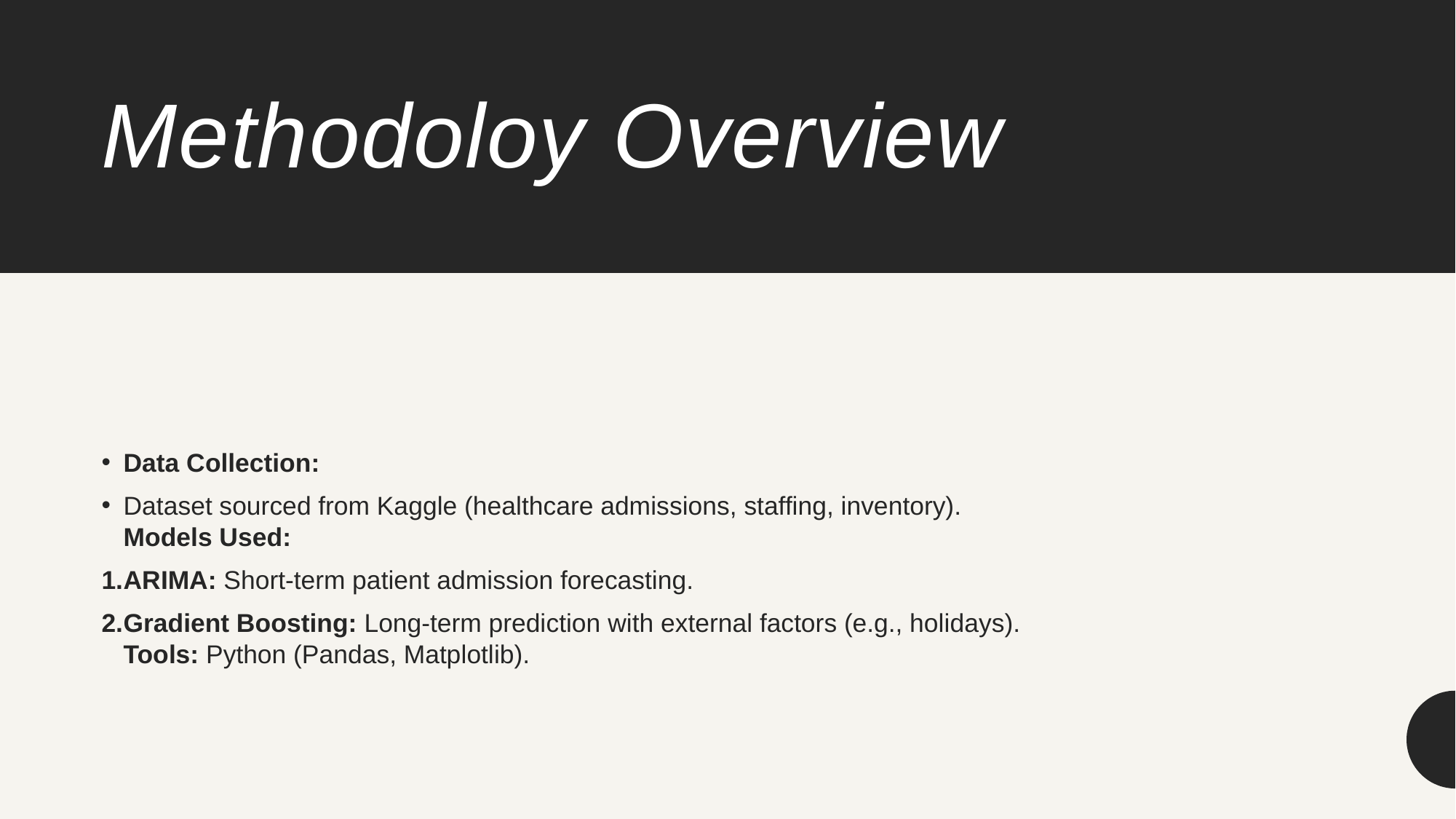

# Methodoloy Overview

Data Collection:
Dataset sourced from Kaggle (healthcare admissions, staffing, inventory).
Models Used:
ARIMA: Short-term patient admission forecasting.
Gradient Boosting: Long-term prediction with external factors (e.g., holidays).
Tools: Python (Pandas, Matplotlib).